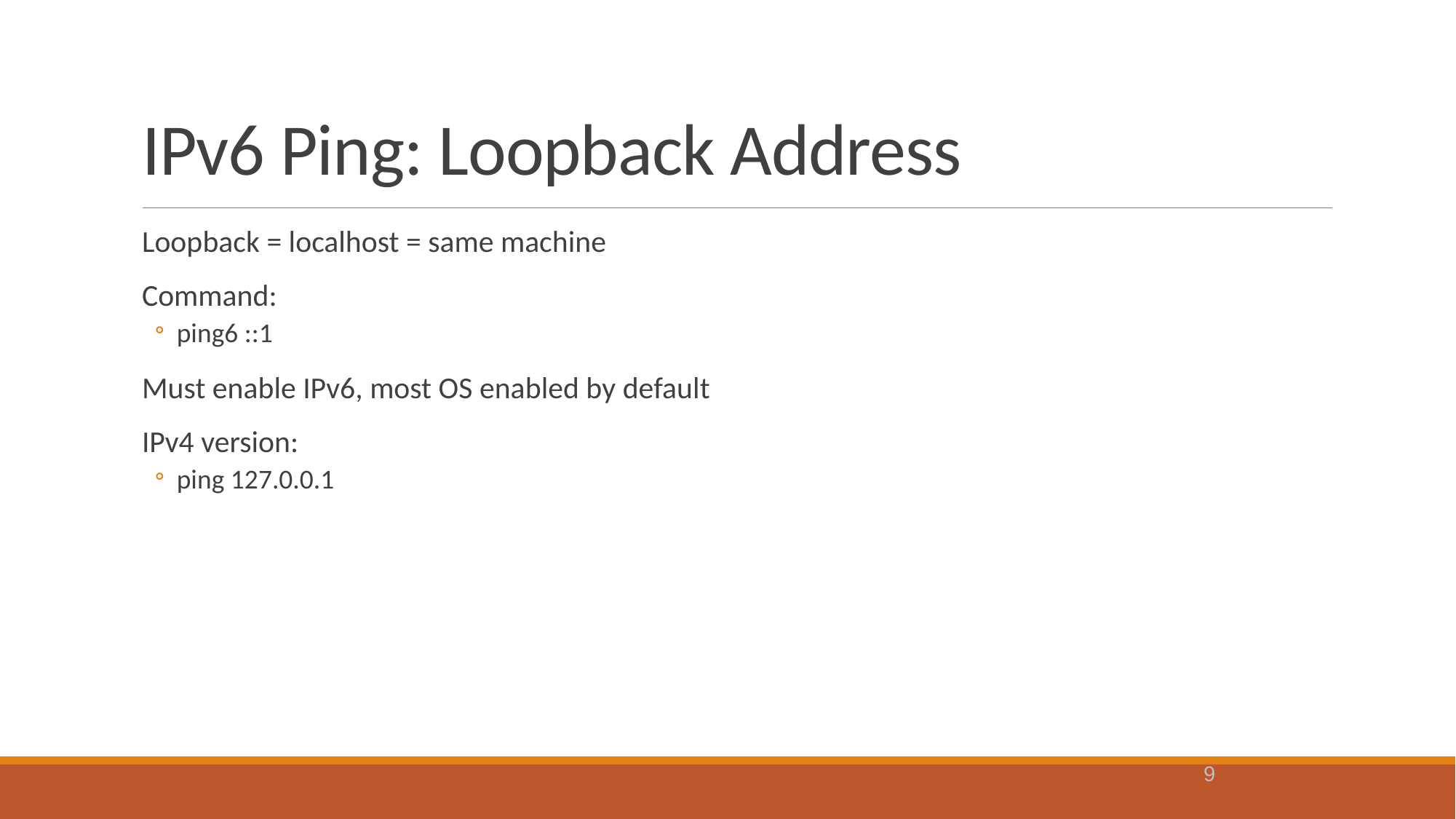

# IPv6 Ping: Loopback Address
Loopback = localhost = same machine
Command:
ping6 ::1
Must enable IPv6, most OS enabled by default
IPv4 version:
ping 127.0.0.1
9